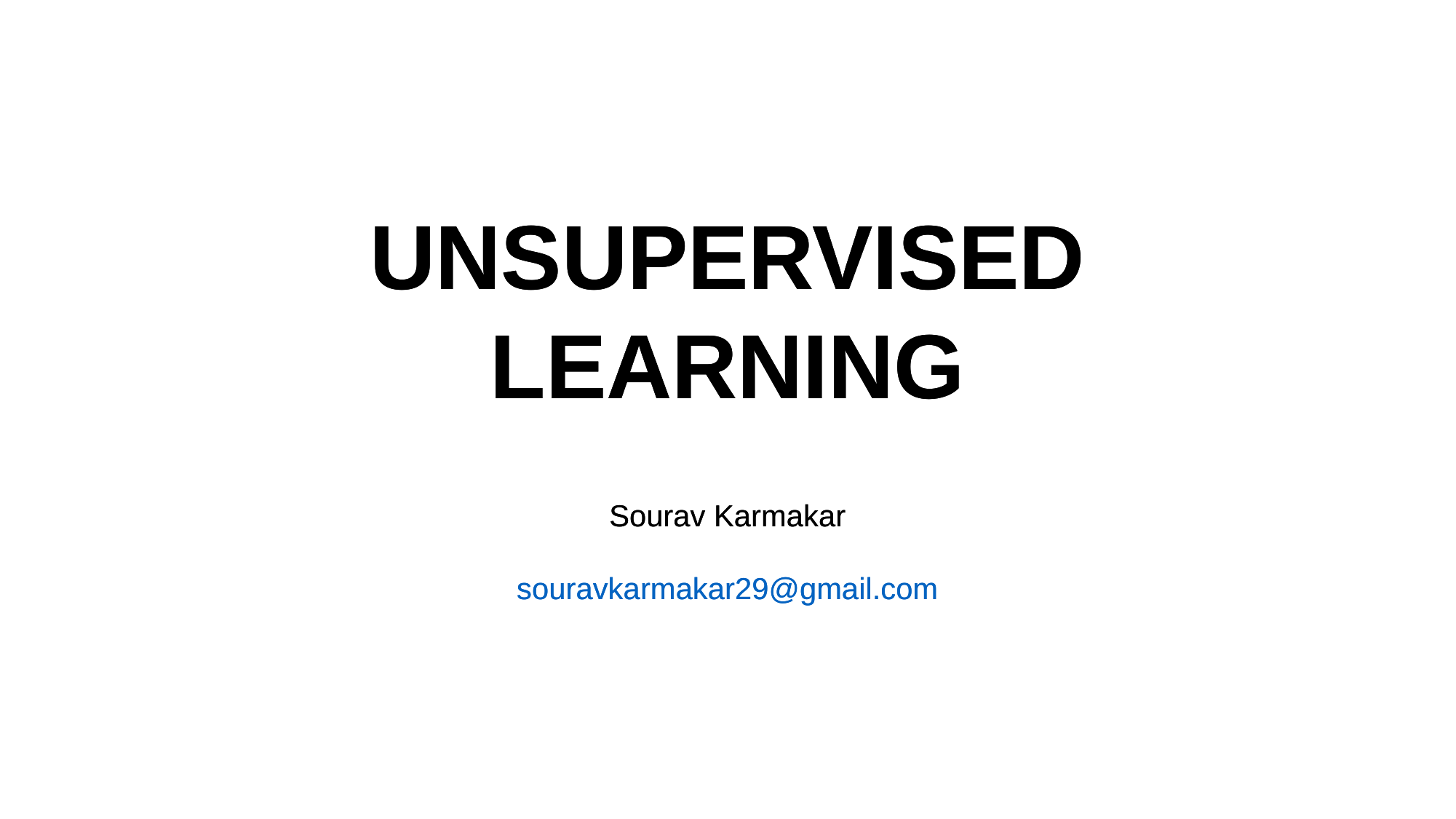

UNSUPERVISED LEARNING
UNSUPERVISED LEARNING
Sourav Karmakar

souravkarmakar29@gmail.com
Sourav Karmakar

souravkarmakar29@gmail.com